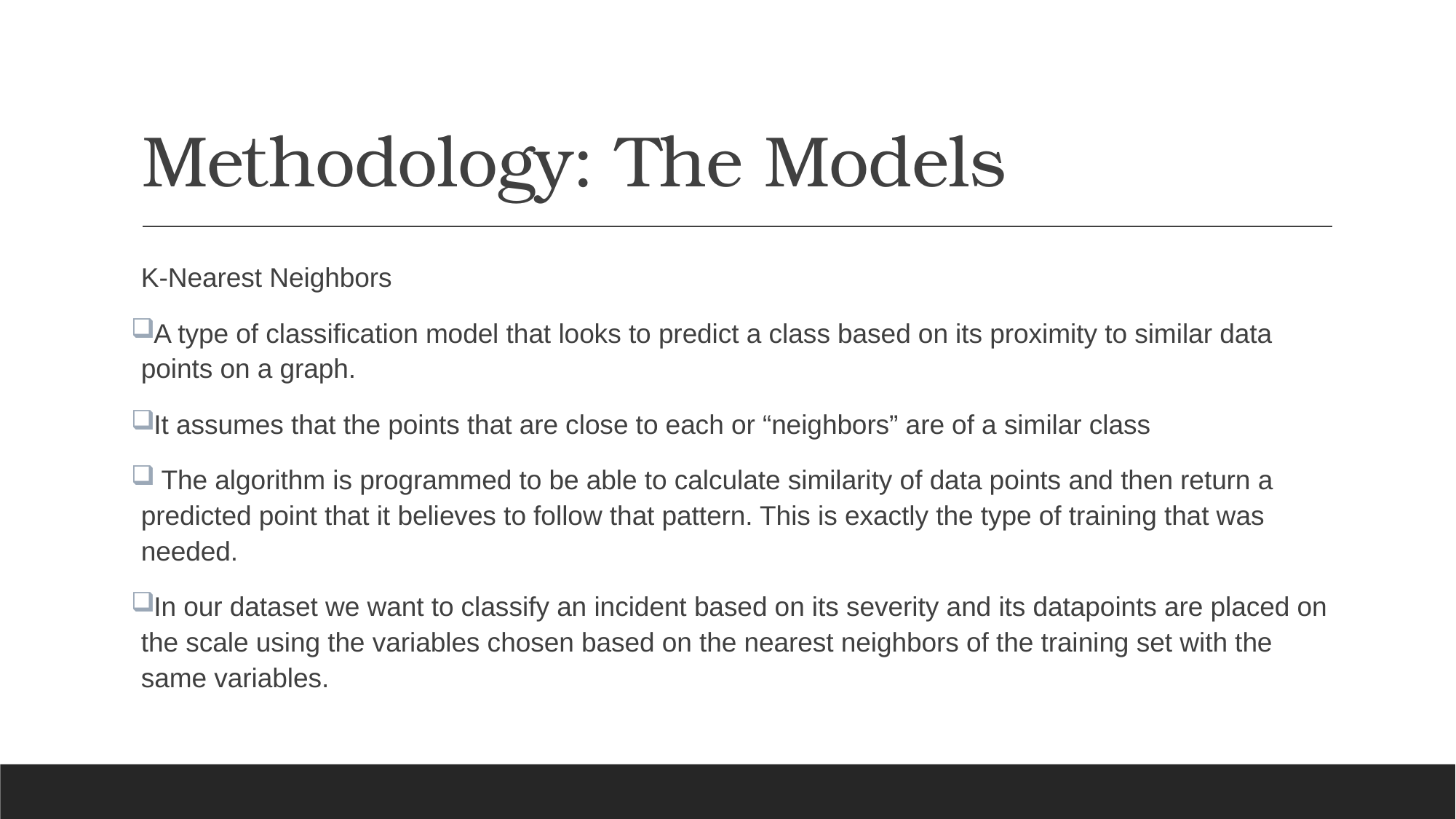

# Methodology: The Models
K-Nearest Neighbors
A type of classification model that looks to predict a class based on its proximity to similar data points on a graph.
It assumes that the points that are close to each or “neighbors” are of a similar class
 The algorithm is programmed to be able to calculate similarity of data points and then return a predicted point that it believes to follow that pattern. This is exactly the type of training that was needed.
In our dataset we want to classify an incident based on its severity and its datapoints are placed on the scale using the variables chosen based on the nearest neighbors of the training set with the same variables.